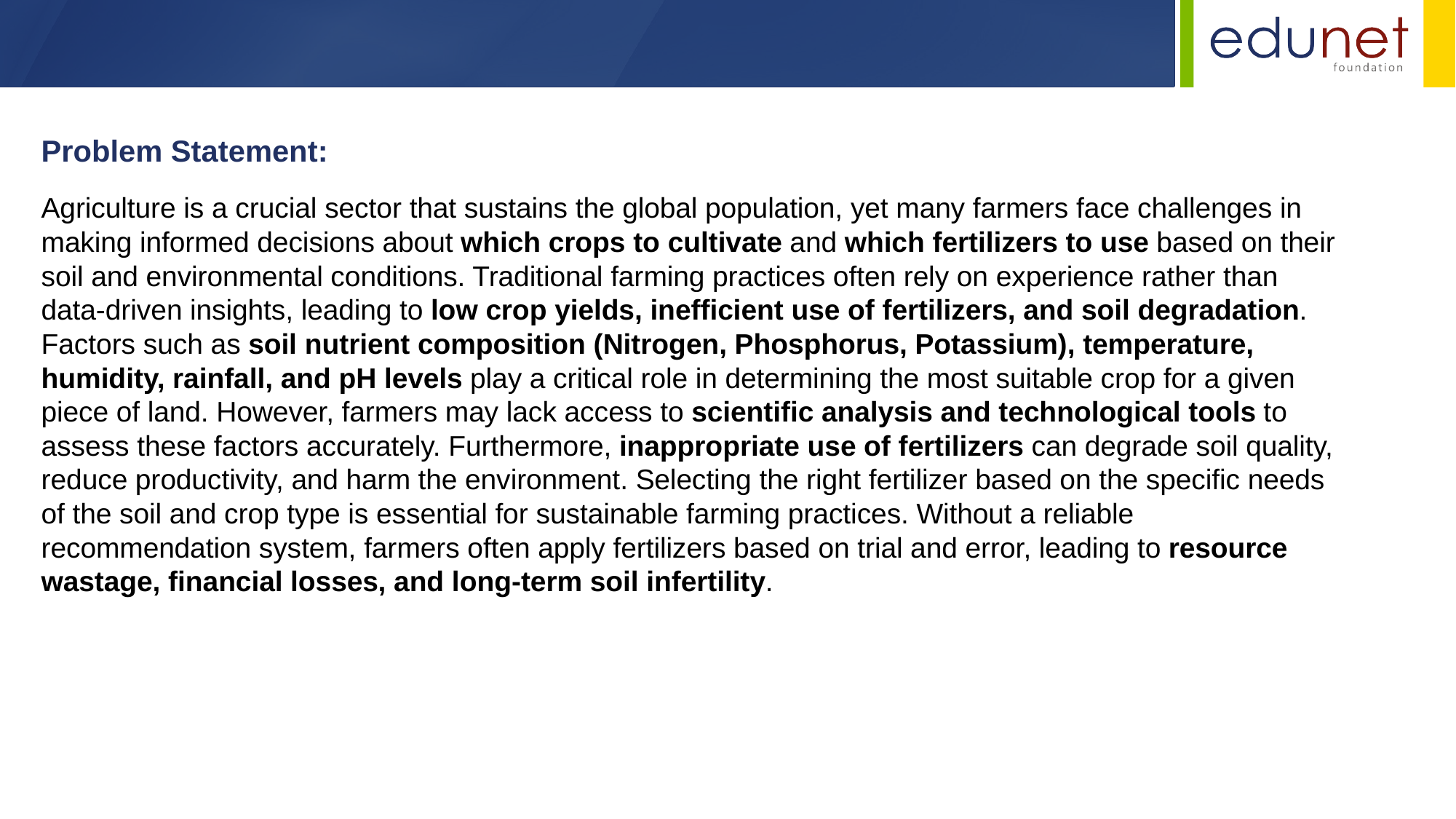

Problem Statement:
Agriculture is a crucial sector that sustains the global population, yet many farmers face challenges in making informed decisions about which crops to cultivate and which fertilizers to use based on their soil and environmental conditions. Traditional farming practices often rely on experience rather than data-driven insights, leading to low crop yields, inefficient use of fertilizers, and soil degradation. Factors such as soil nutrient composition (Nitrogen, Phosphorus, Potassium), temperature, humidity, rainfall, and pH levels play a critical role in determining the most suitable crop for a given piece of land. However, farmers may lack access to scientific analysis and technological tools to assess these factors accurately. Furthermore, inappropriate use of fertilizers can degrade soil quality, reduce productivity, and harm the environment. Selecting the right fertilizer based on the specific needs of the soil and crop type is essential for sustainable farming practices. Without a reliable recommendation system, farmers often apply fertilizers based on trial and error, leading to resource wastage, financial losses, and long-term soil infertility.